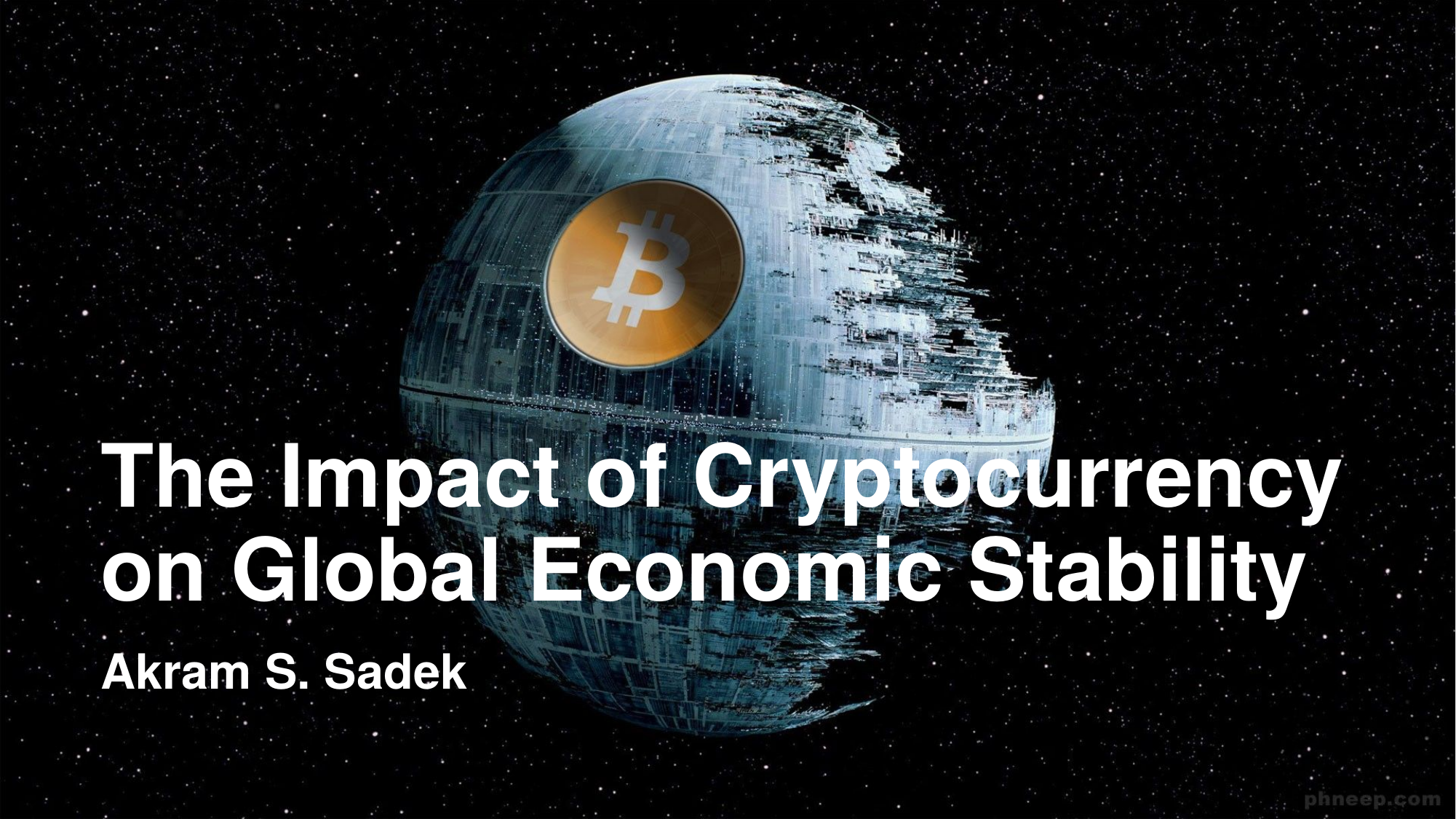

# The Impact of Cryptocurrency on Global Economic Stability
Akram S. Sadek